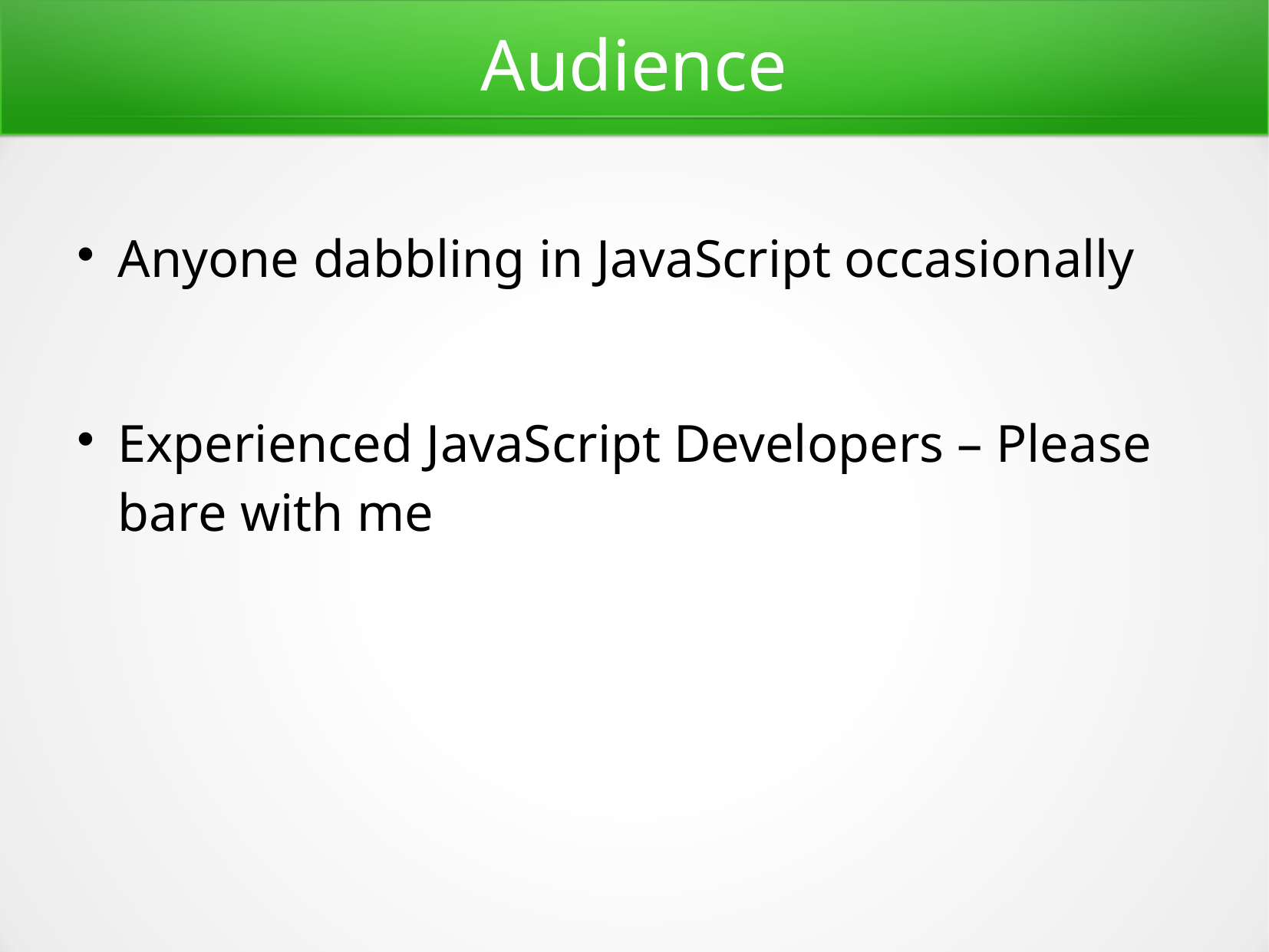

Audience
Anyone dabbling in JavaScript occasionally

Experienced JavaScript Developers – Please bare with me